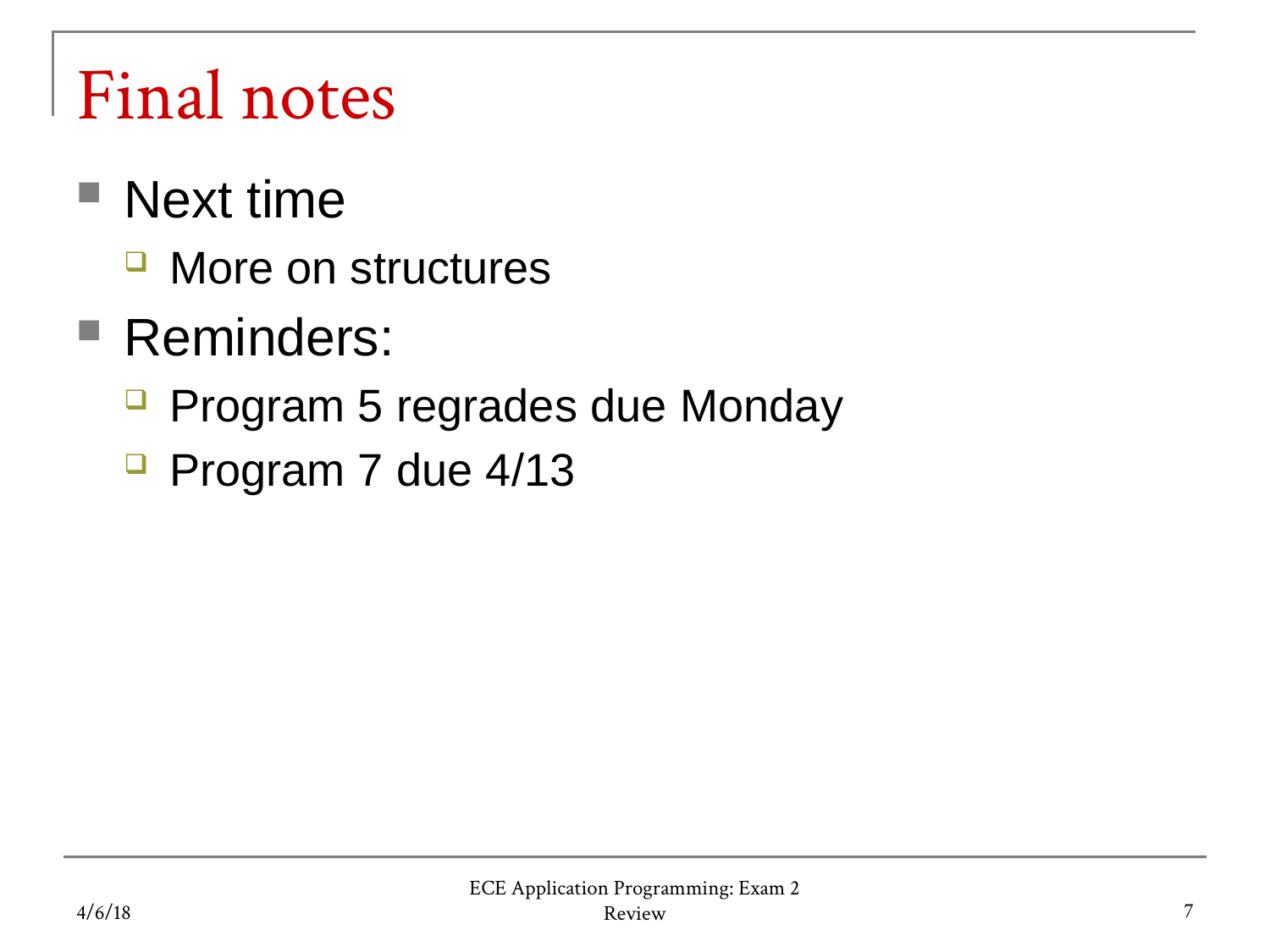

# Final notes
Next time
More on structures
Reminders:
Program 5 regrades due Monday
Program 7 due 4/13

4/6/18
7
ECE Application Programming: Exam 2 Review